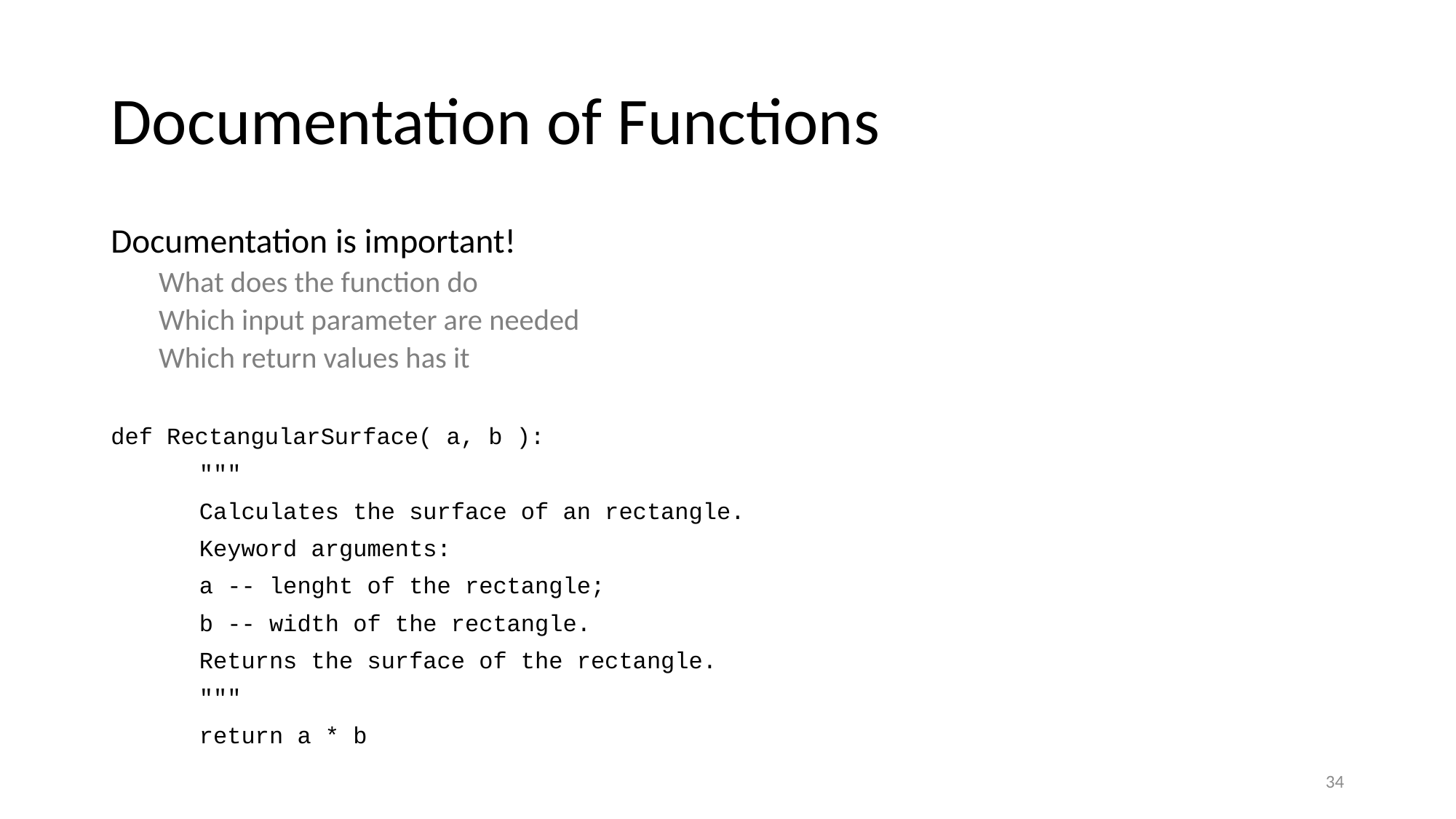

# Documentation of Functions
Documentation is important!
What does the function do
Which input parameter are needed
Which return values has it

def RectangularSurface( a, b ):
	"""
	Calculates the surface of an rectangle.
	Keyword arguments:
	a -- lenght of the rectangle;
	b -- width of the rectangle.
	Returns the surface of the rectangle.
	"""
	return a * b

34